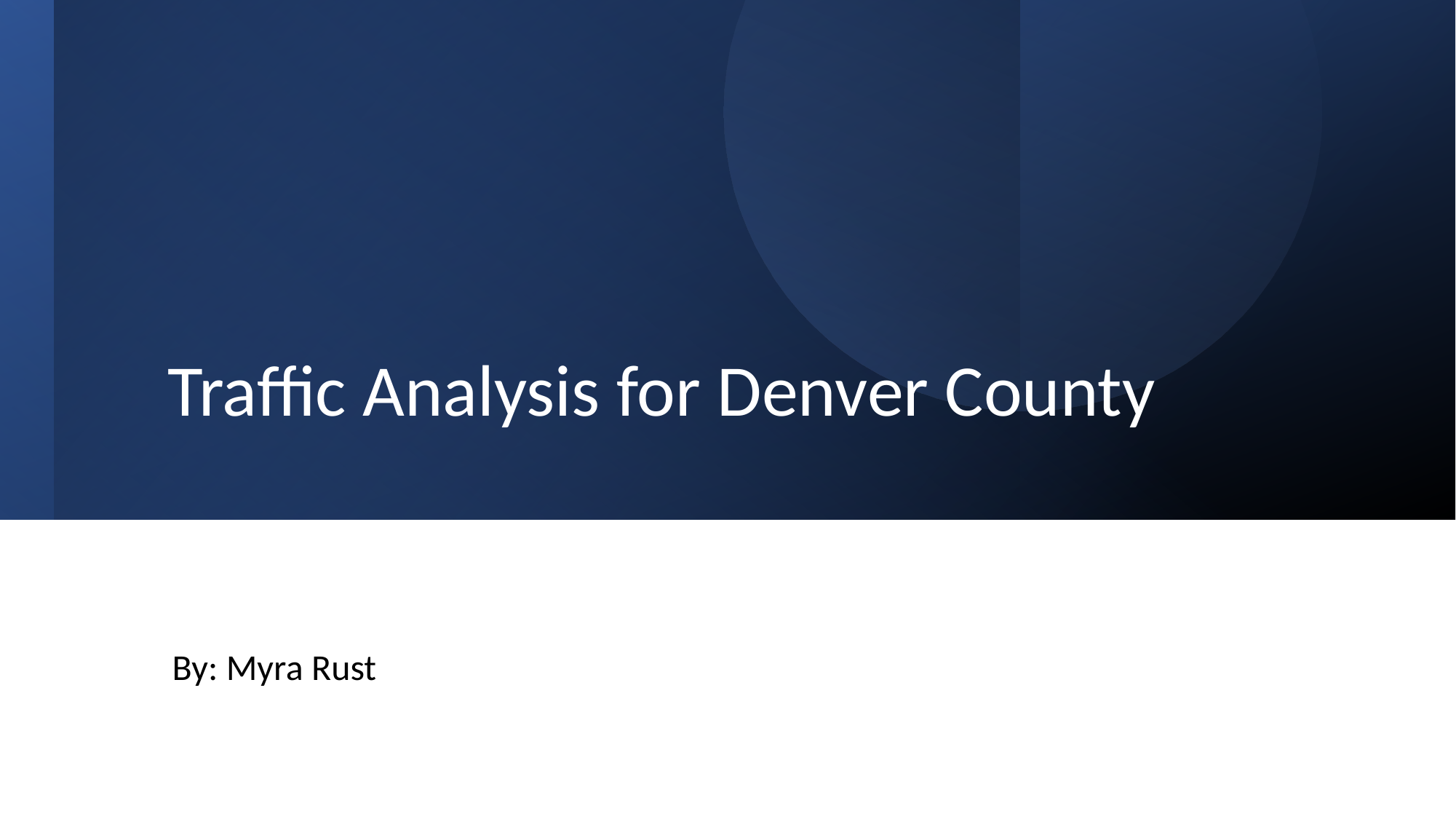

# Traffic Analysis for Denver County
By: Myra Rust